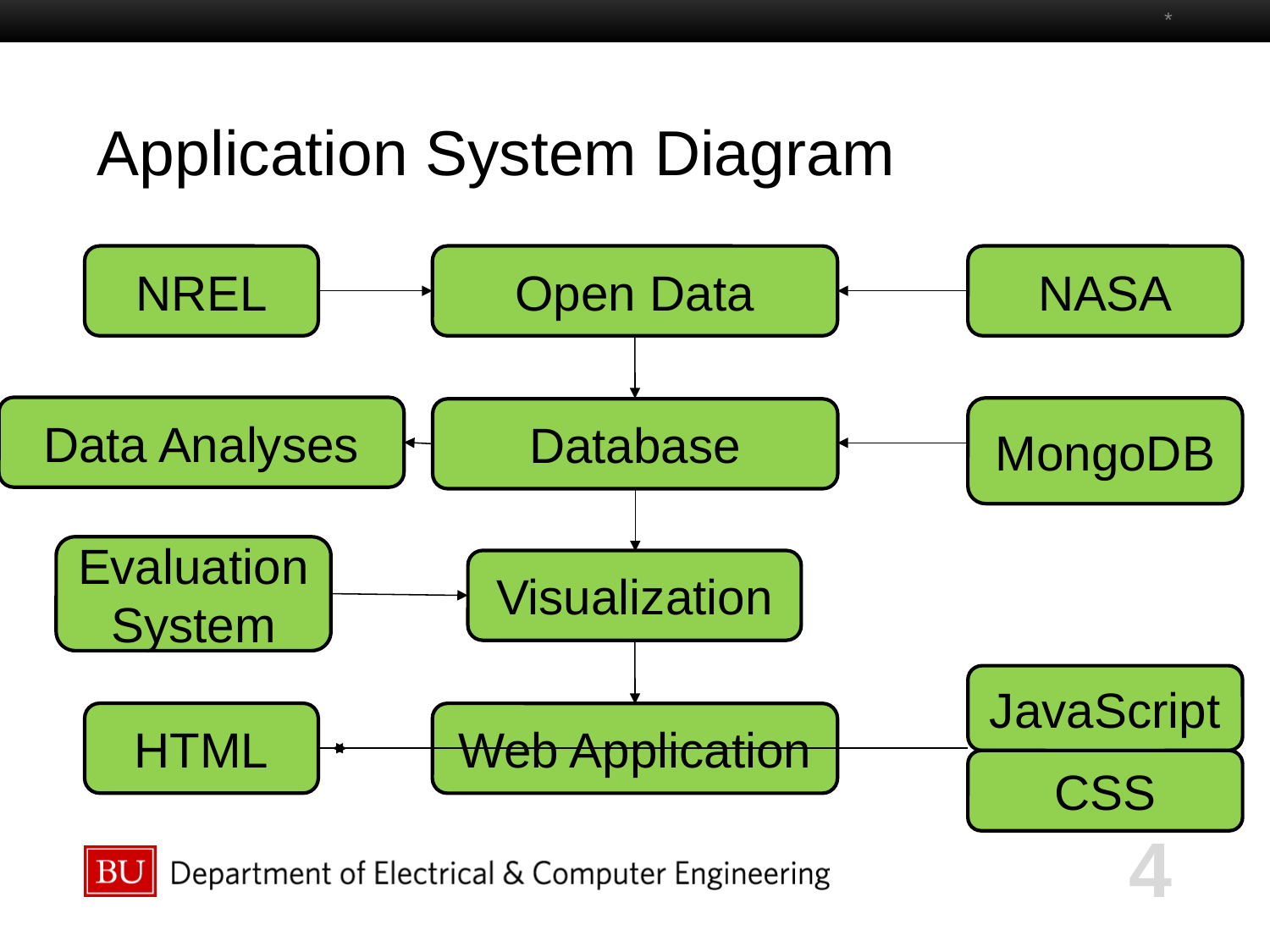

*
# Application System Diagram
NREL
NASA
Open Data
Data Analyses
MongoDB
Database
Evaluation System
Visualization
JavaScript
HTML
Web Application
CSS
4